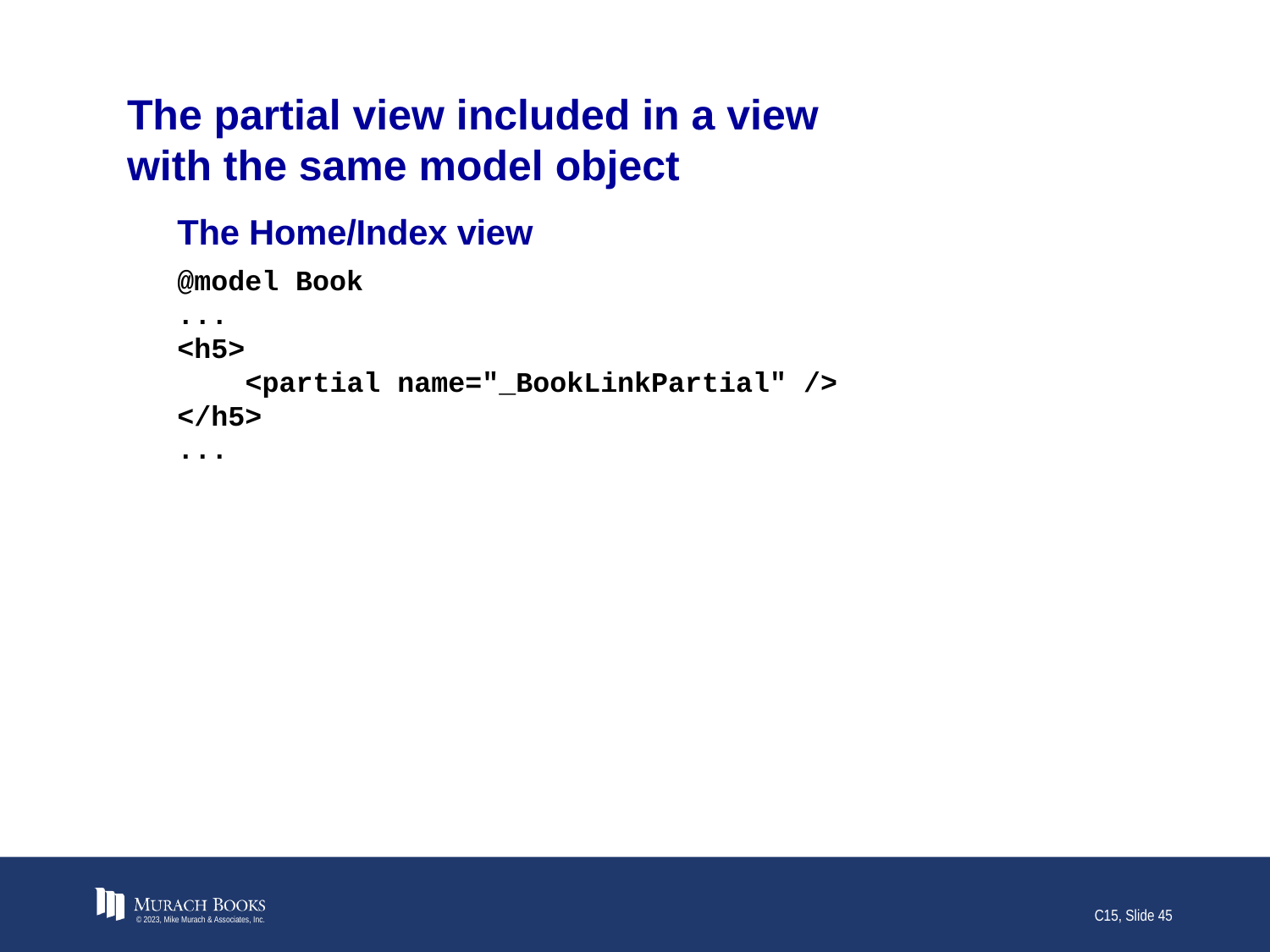

# The partial view included in a view with the same model object
The Home/Index view
@model Book
...
<h5>
    <partial name="_BookLinkPartial" />
</h5>
...

© 2023, Mike Murach & Associates, Inc.

C15, Slide 45